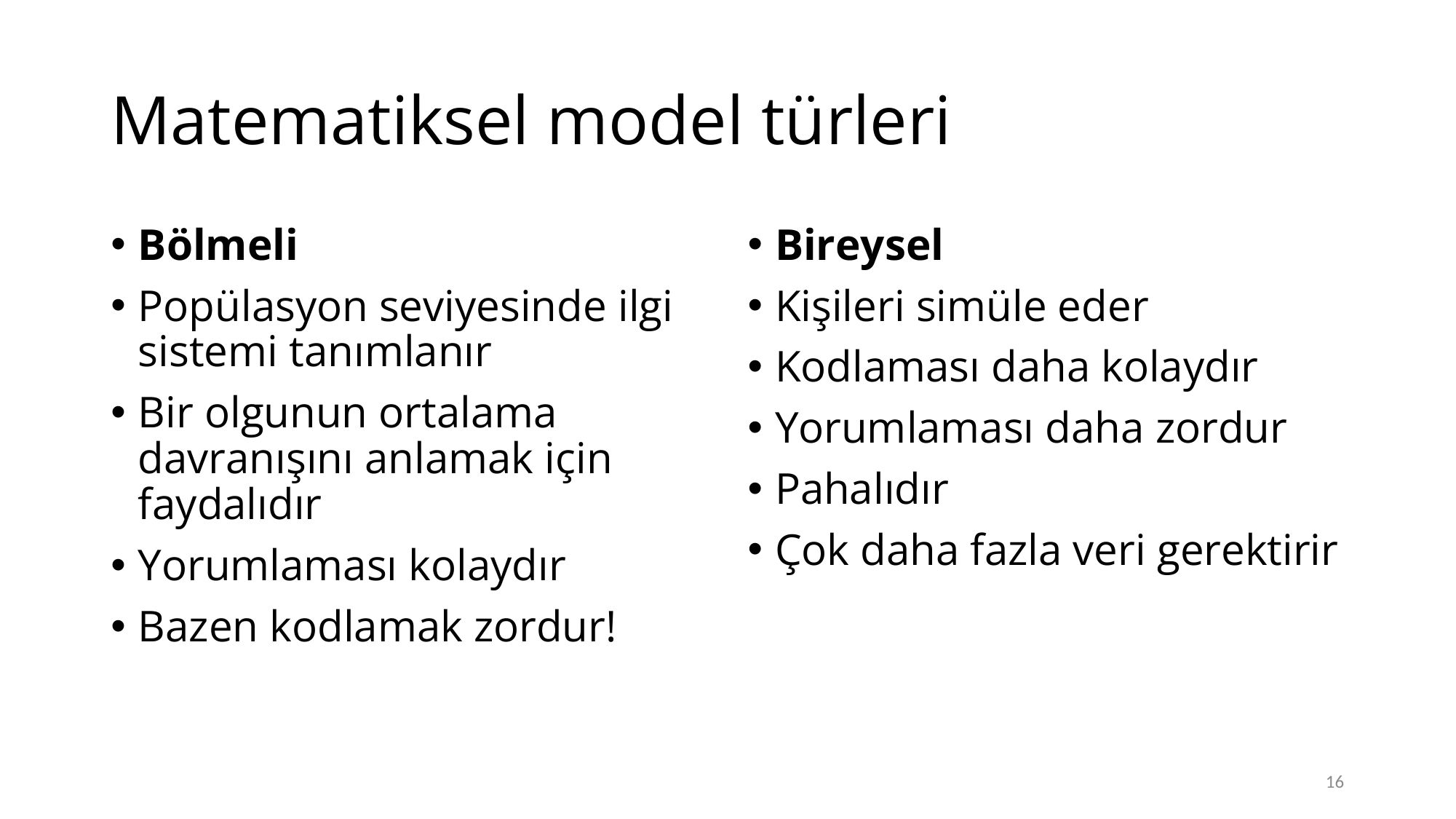

# Matematiksel model türleri
Bölmeli
Popülasyon seviyesinde ilgi sistemi tanımlanır
Bir olgunun ortalama davranışını anlamak için faydalıdır
Yorumlaması kolaydır
Bazen kodlamak zordur!
Bireysel
Kişileri simüle eder
Kodlaması daha kolaydır
Yorumlaması daha zordur
Pahalıdır
Çok daha fazla veri gerektirir
16